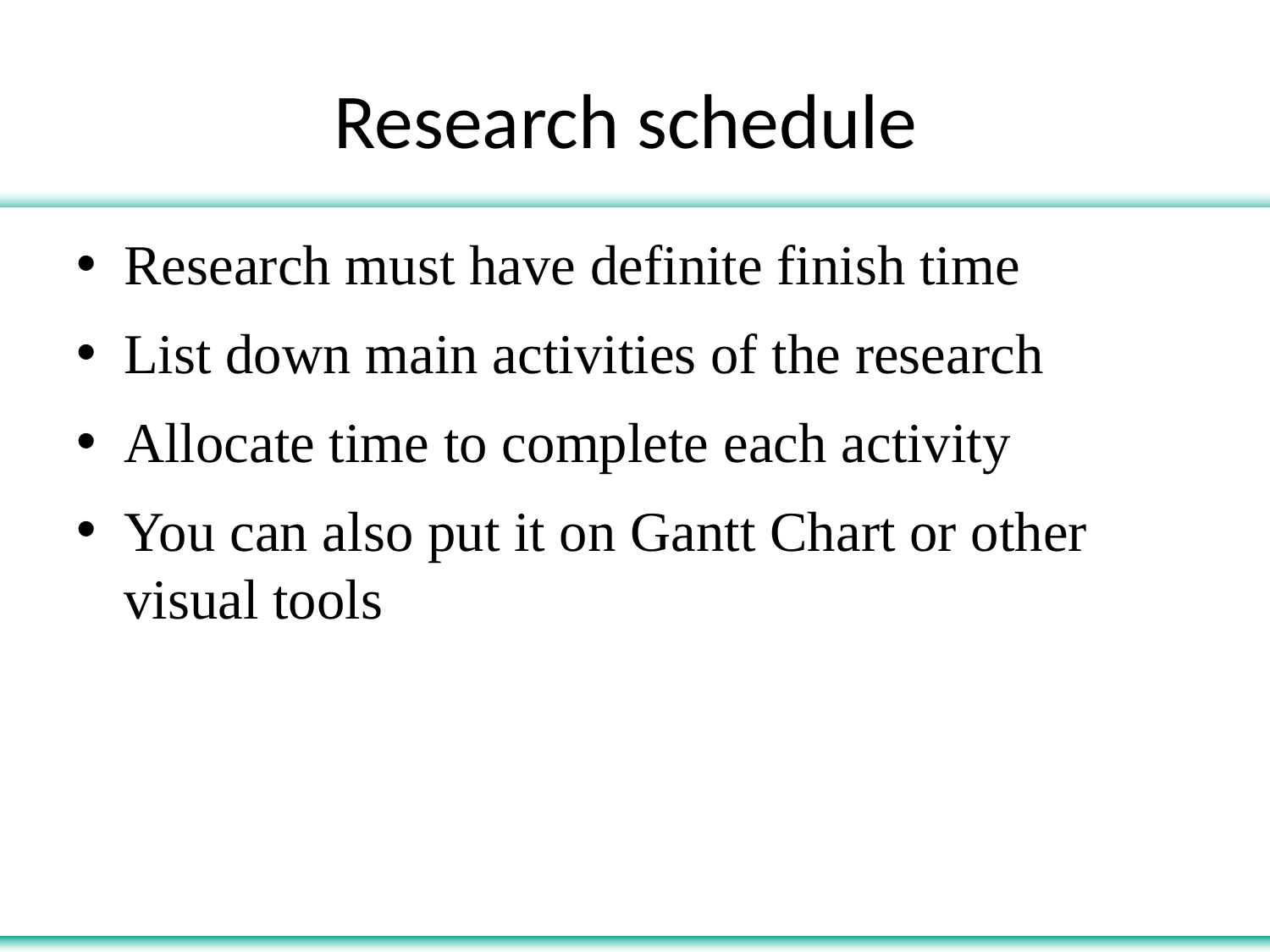

# Research schedule
Research must have definite finish time
List down main activities of the research
Allocate time to complete each activity
You can also put it on Gantt Chart or other visual tools